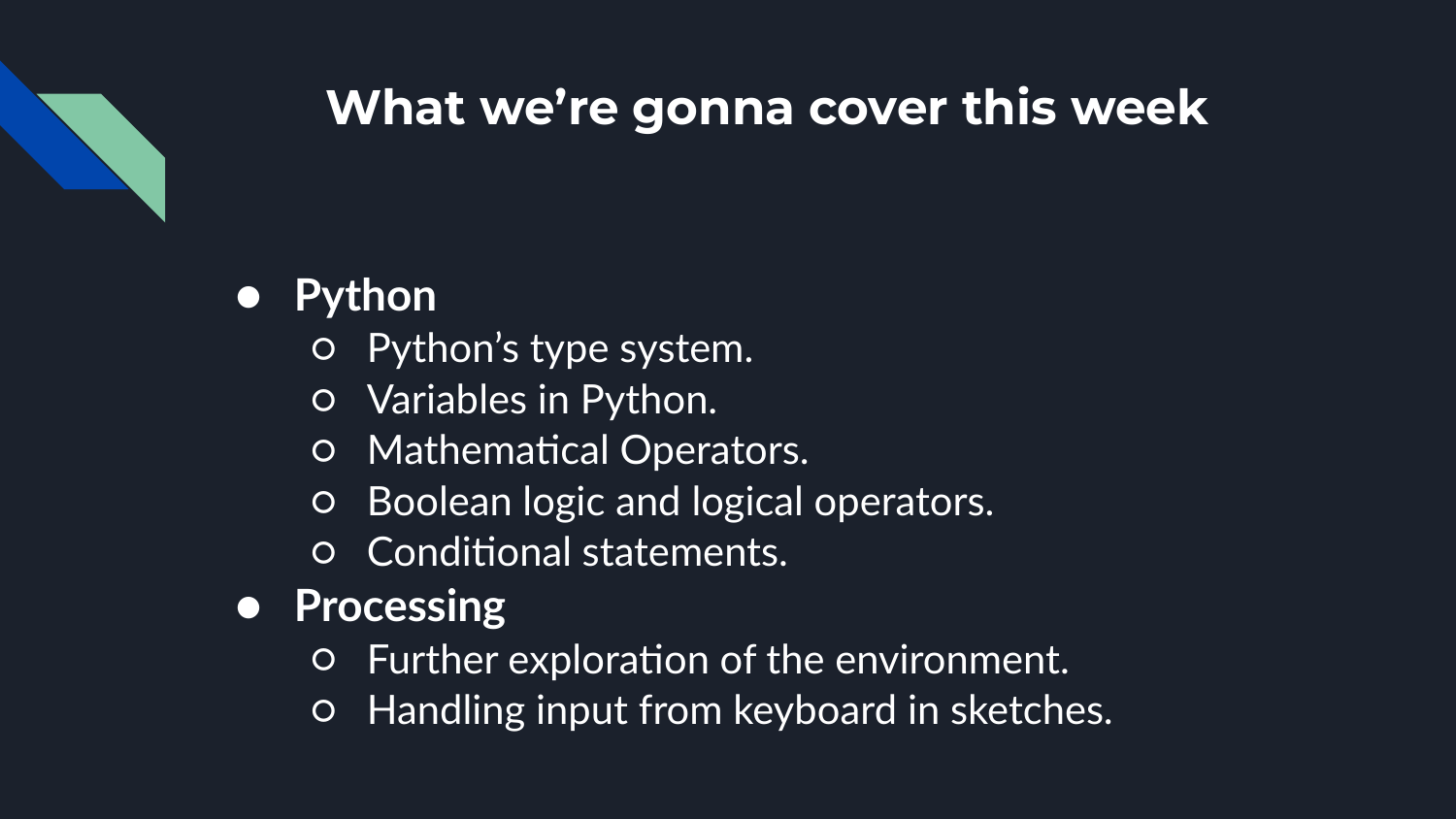

# What we’re gonna cover this week
Python
Python’s type system.
Variables in Python.
Mathematical Operators.
Boolean logic and logical operators.
Conditional statements.
Processing
Further exploration of the environment.
Handling input from keyboard in sketches.